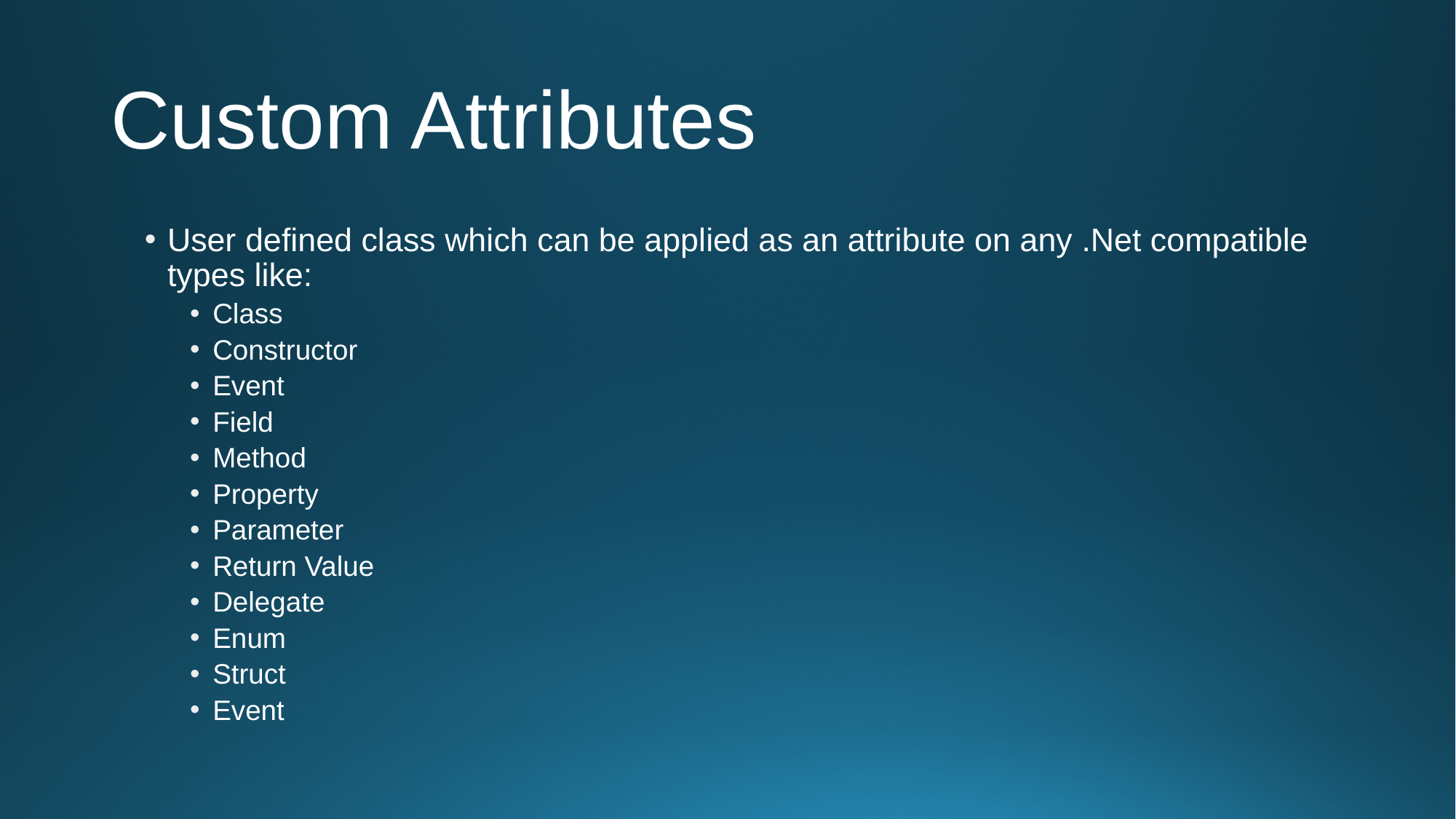

# Custom Attributes
User defined class which can be applied as an attribute on any .Net compatible types like:
Class
Constructor
Event
Field
Method
Property
Parameter
Return Value
Delegate
Enum
Struct
Event